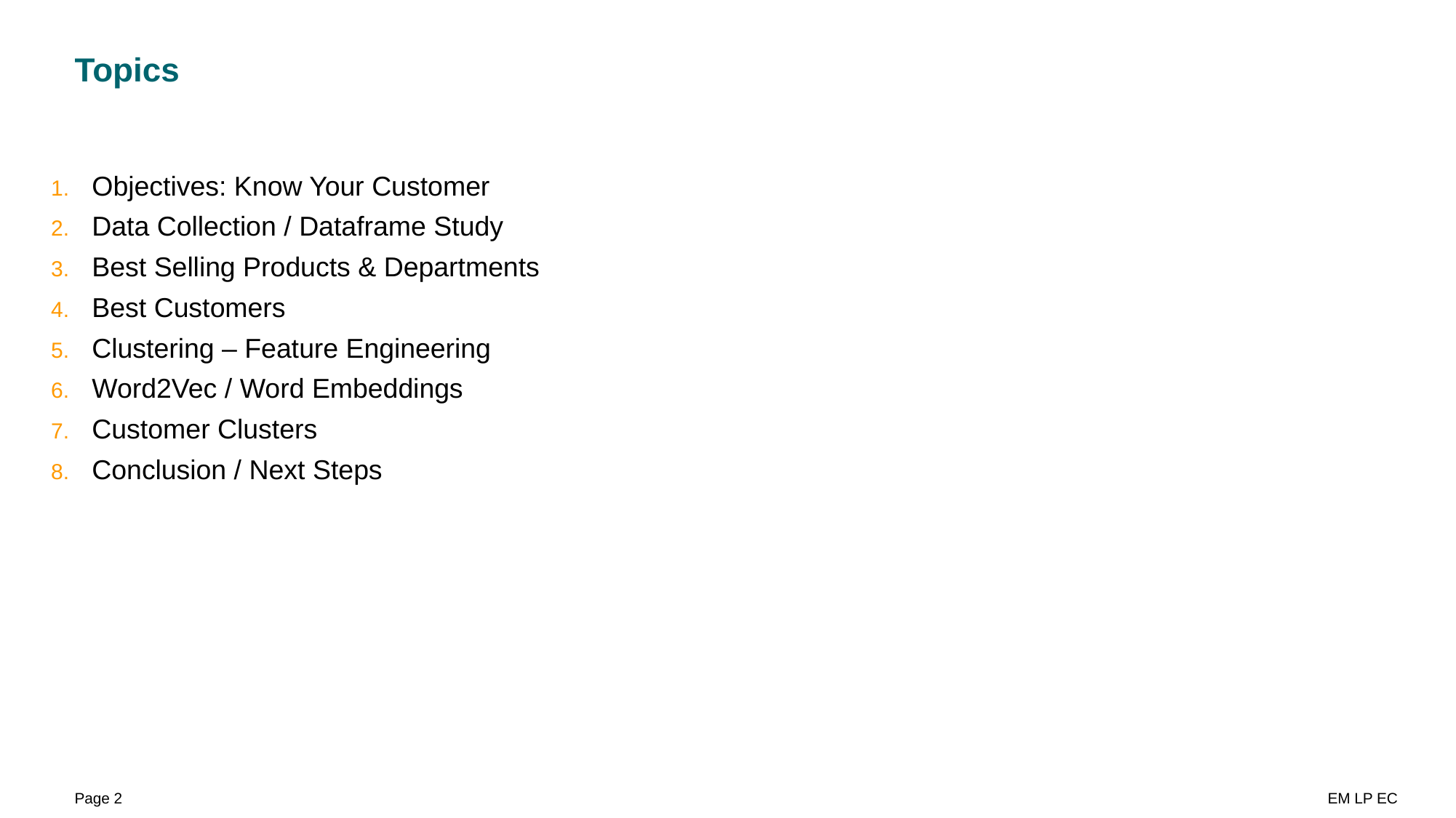

# Topics
Objectives: Know Your Customer
Data Collection / Dataframe Study
Best Selling Products & Departments
Best Customers
Clustering – Feature Engineering
Word2Vec / Word Embeddings
Customer Clusters
Conclusion / Next Steps